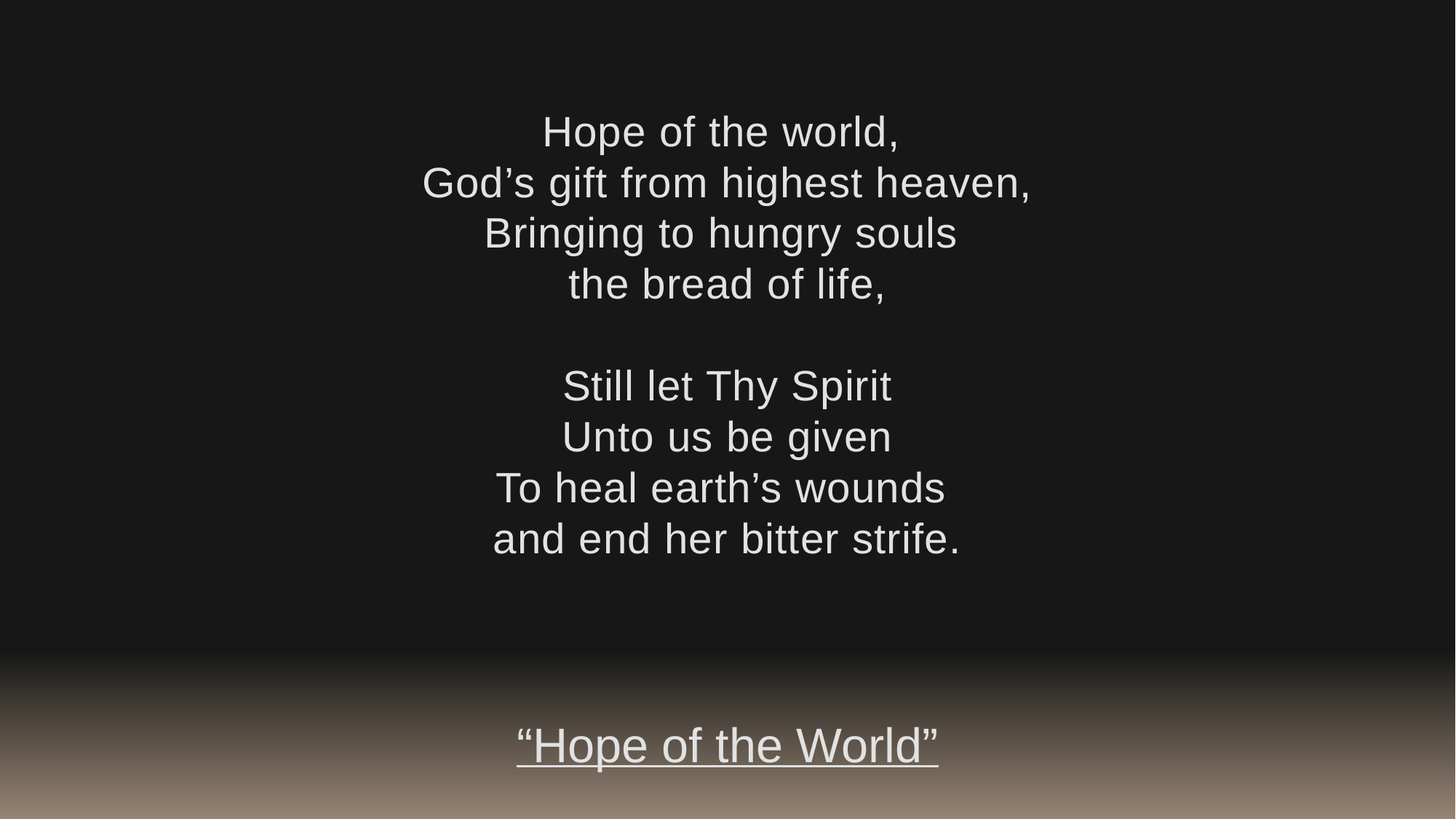

Hope of the world,
God’s gift from highest heaven,
Bringing to hungry souls
the bread of life,

Still let Thy Spirit
Unto us be given
To heal earth’s wounds
and end her bitter strife.

“Hope of the World”